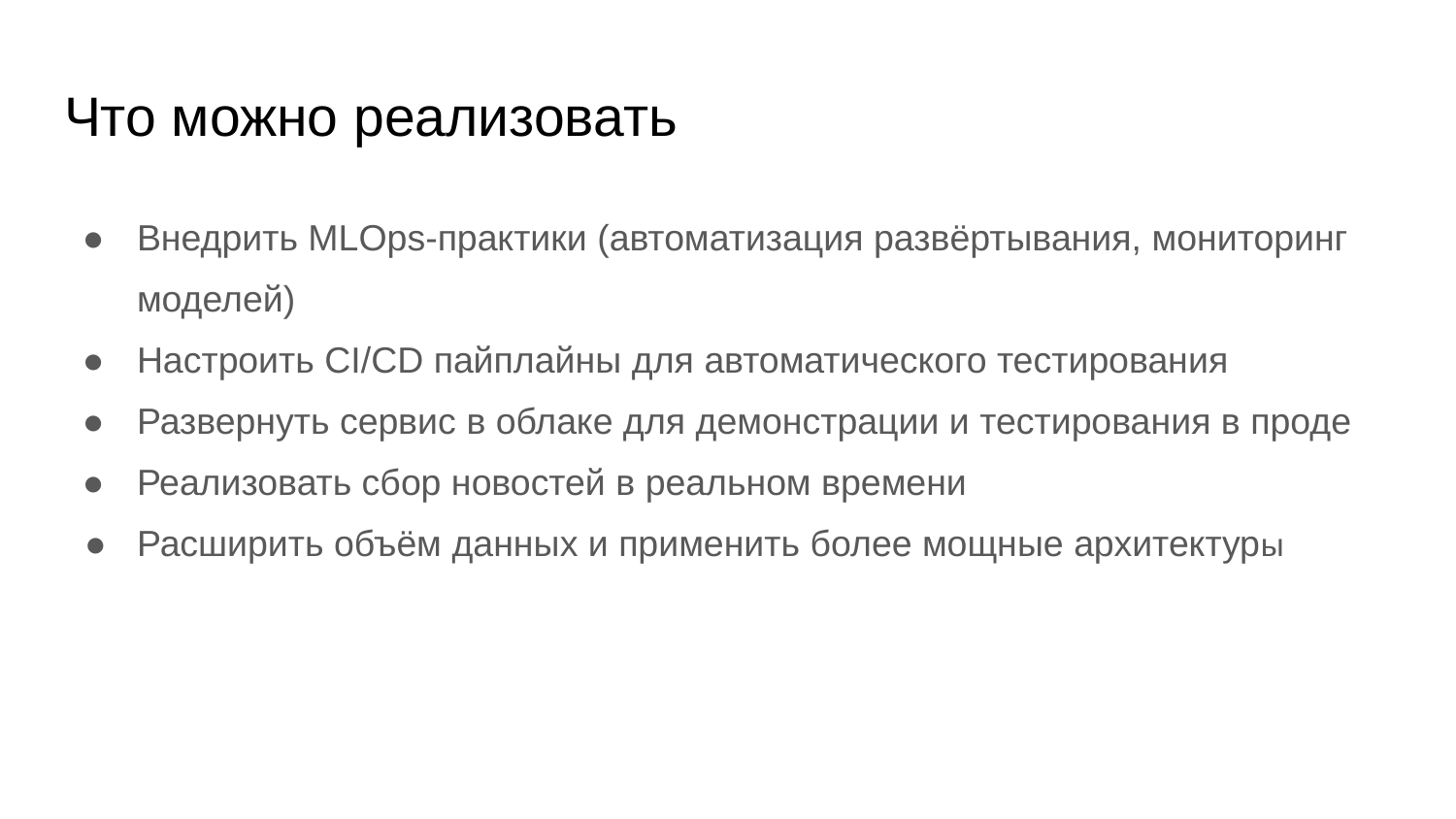

# Что можно реализовать
Внедрить MLOps-практики (автоматизация развёртывания, мониторинг моделей)
Настроить CI/CD пайплайны для автоматического тестирования
Развернуть сервис в облаке для демонстрации и тестирования в проде
Реализовать сбор новостей в реальном времени
Расширить объём данных и применить более мощные архитектуры